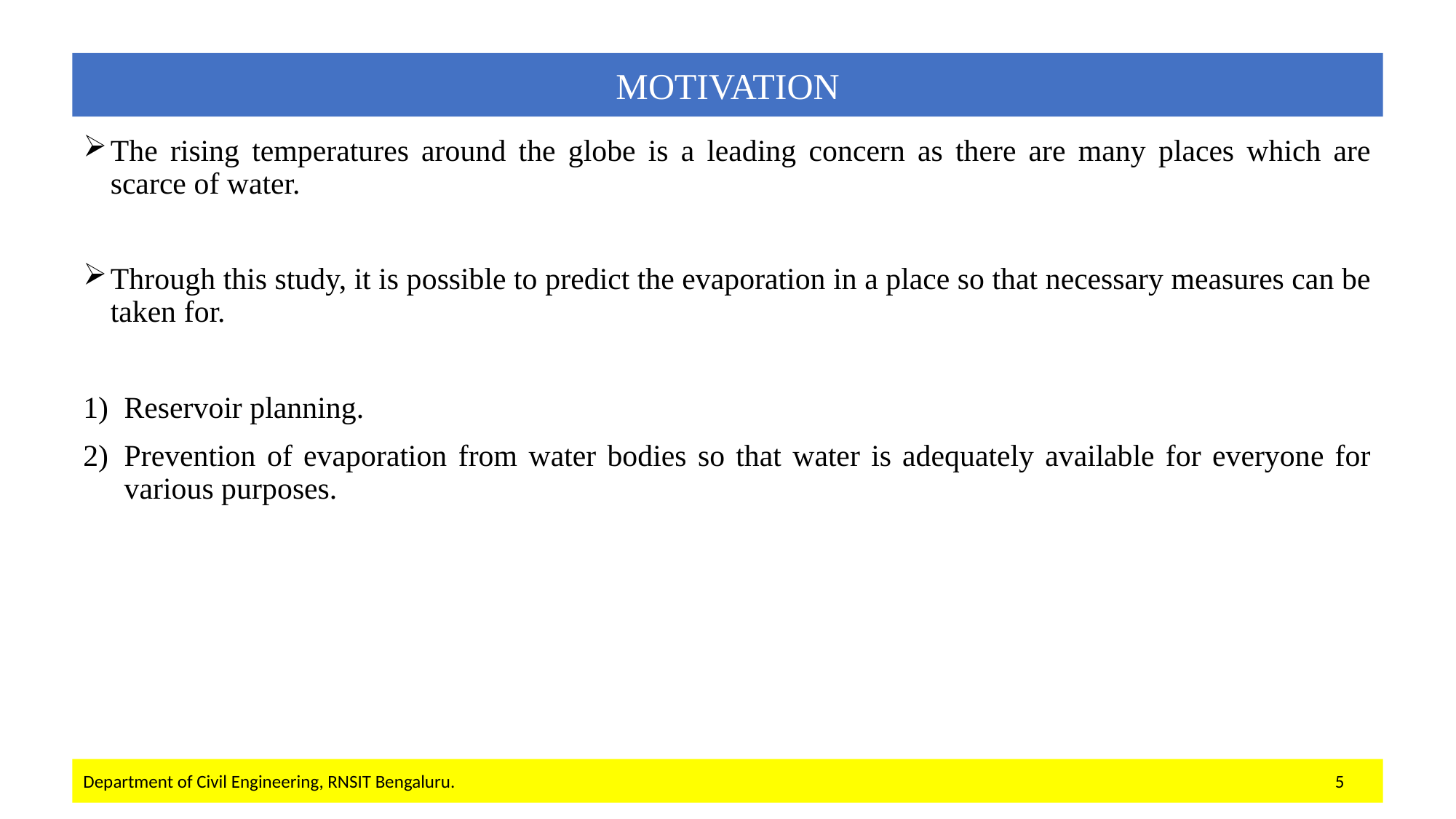

MOTIVATION
The rising temperatures around the globe is a leading concern as there are many places which are scarce of water.

Through this study, it is possible to predict the evaporation in a place so that necessary measures can be taken for.

Reservoir planning.
Prevention of evaporation from water bodies so that water is adequately available for everyone for various purposes.
Department of Civil Engineering, RNSIT Bengaluru.
5